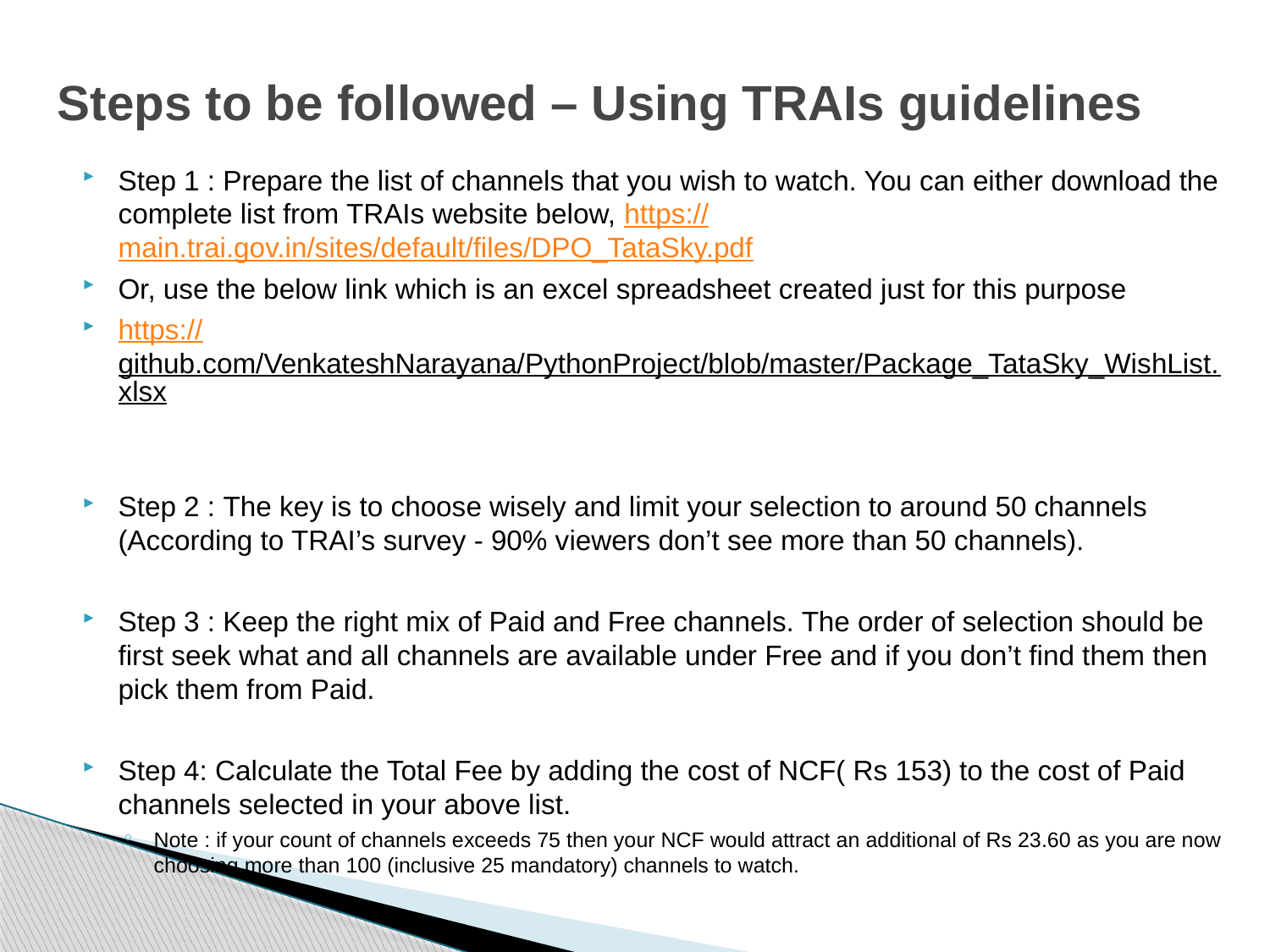

# Steps to be followed – Using TRAIs guidelines
Step 1 : Prepare the list of channels that you wish to watch. You can either download the complete list from TRAIs website below, https://main.trai.gov.in/sites/default/files/DPO_TataSky.pdf
Or, use the below link which is an excel spreadsheet created just for this purpose
https://github.com/VenkateshNarayana/PythonProject/blob/master/Package_TataSky_WishList.xlsx

Step 2 : The key is to choose wisely and limit your selection to around 50 channels (According to TRAI’s survey - 90% viewers don’t see more than 50 channels).

Step 3 : Keep the right mix of Paid and Free channels. The order of selection should be first seek what and all channels are available under Free and if you don’t find them then pick them from Paid.

Step 4: Calculate the Total Fee by adding the cost of NCF( Rs 153) to the cost of Paid channels selected in your above list.
Note : if your count of channels exceeds 75 then your NCF would attract an additional of Rs 23.60 as you are now choosing more than 100 (inclusive 25 mandatory) channels to watch.